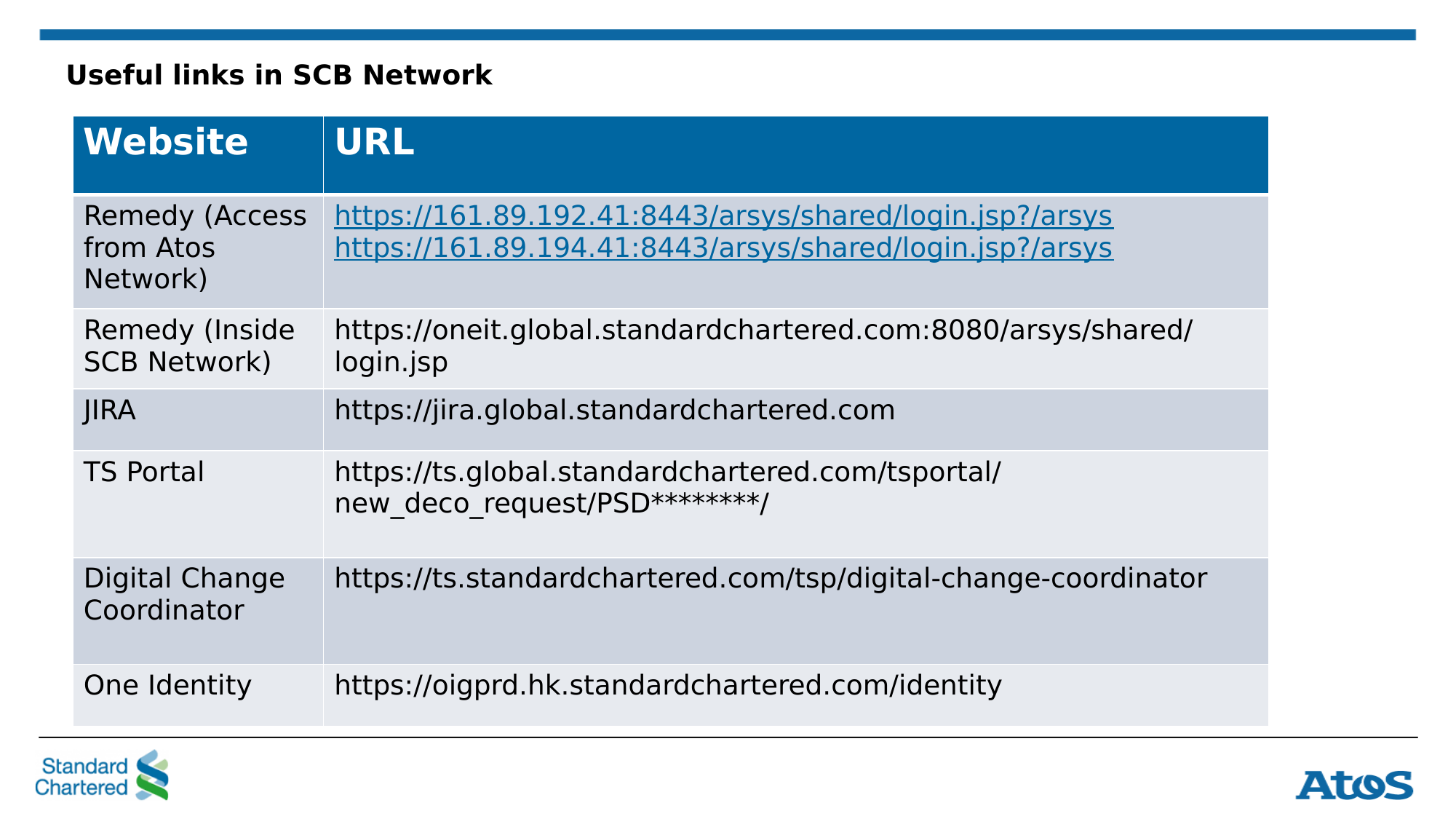

Useful links in SCB Network

| Website | URL |
| --- | --- |
| Remedy (Access from Atos Network) | https://161.89.192.41:8443/arsys/shared/login.jsp?/arsys https://161.89.194.41:8443/arsys/shared/login.jsp?/arsys |
| Remedy (Inside SCB Network) | https://oneit.global.standardchartered.com:8080/arsys/shared/login.jsp |
| JIRA | https://jira.global.standardchartered.com |
| TS Portal | https://ts.global.standardchartered.com/tsportal/new\_deco\_request/PSD\*\*\*\*\*\*\*\*/ |
| Digital Change Coordinator | https://ts.standardchartered.com/tsp/digital-change-coordinator |
| One Identity | https://oigprd.hk.standardchartered.com/identity |